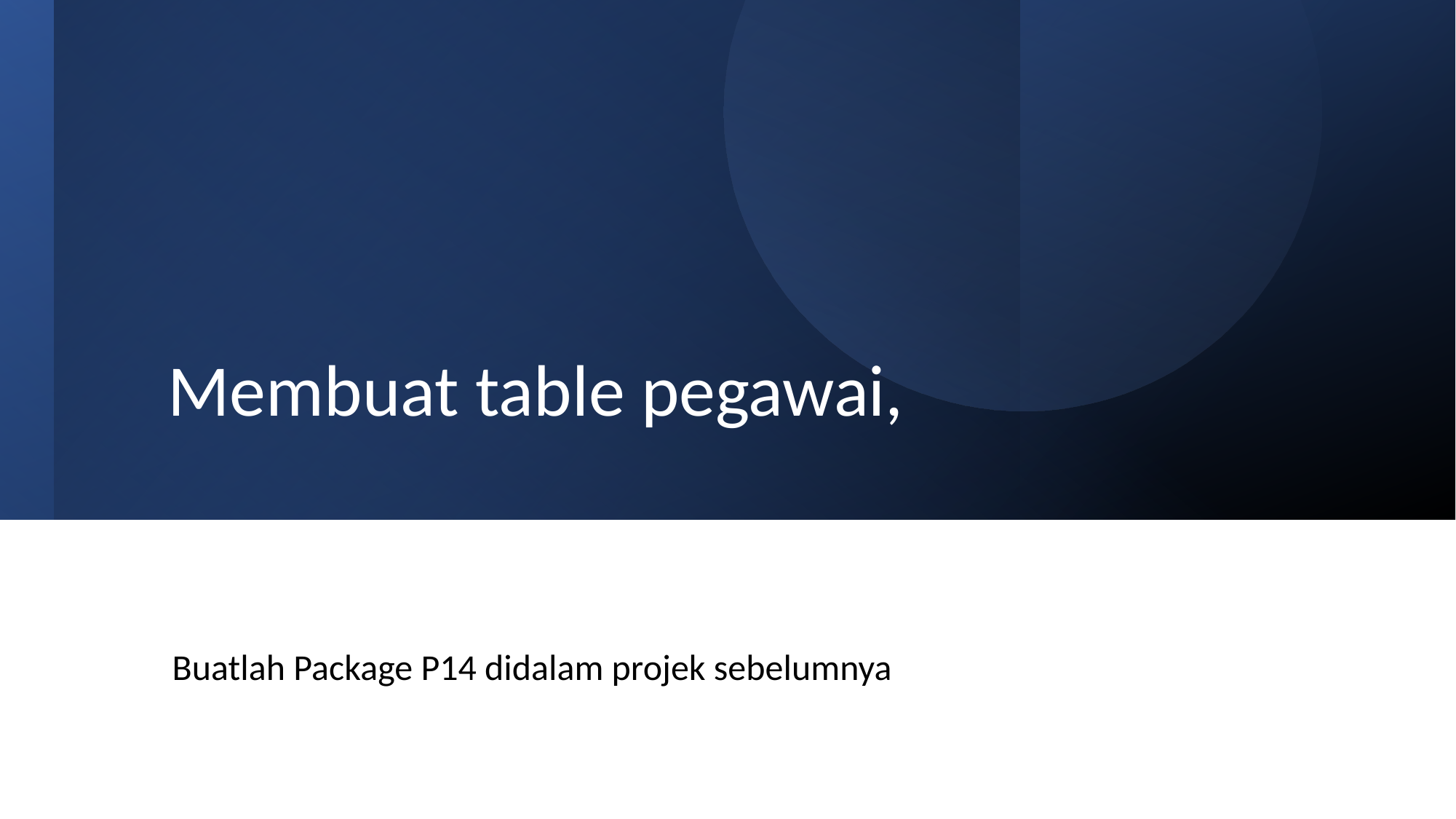

# Membuat table pegawai,
Buatlah Package P14 didalam projek sebelumnya